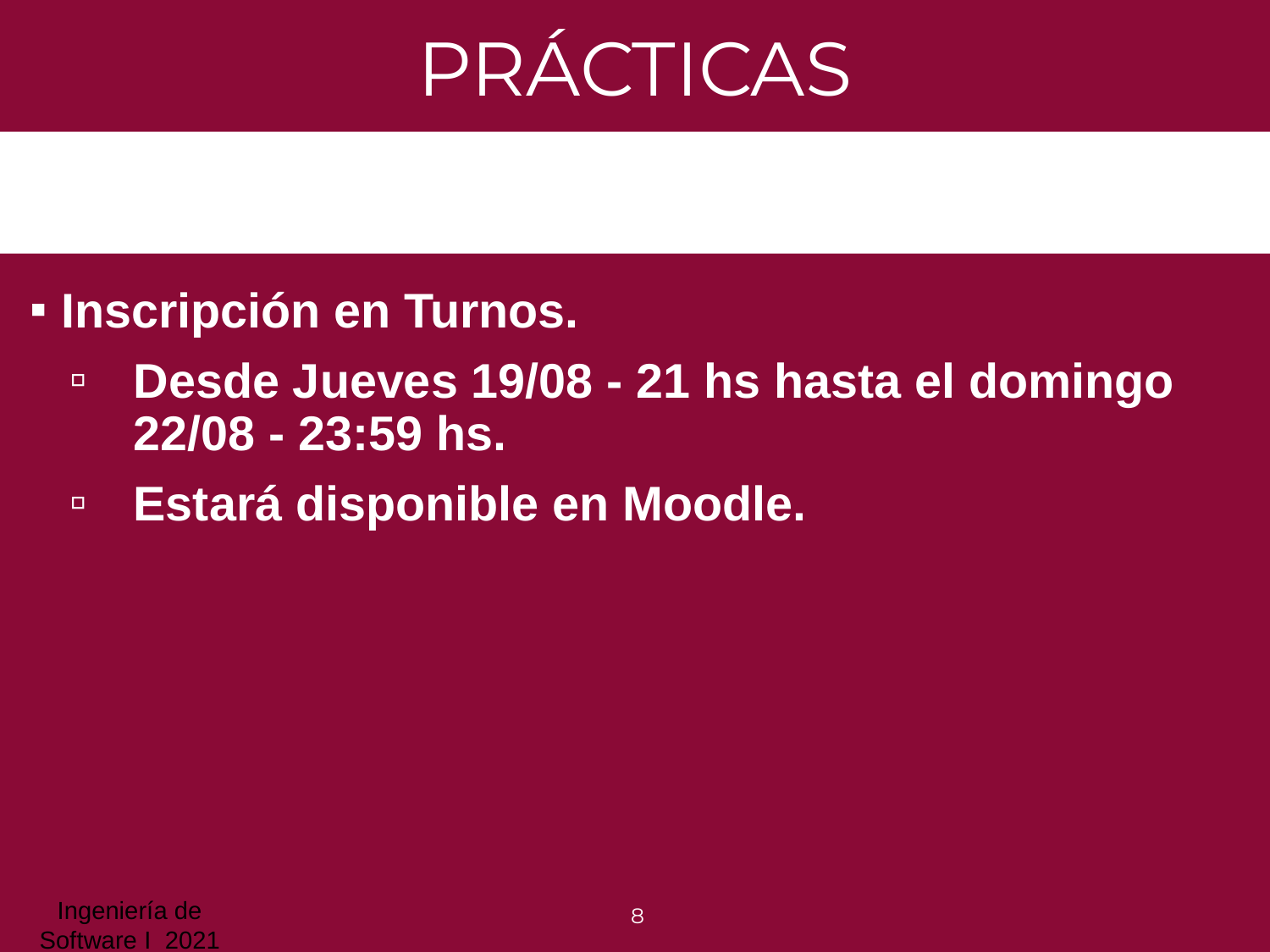

# PRÁCTICAS
 Inscripción en Turnos.
Desde Jueves 19/08 - 21 hs hasta el domingo 22/08 - 23:59 hs.
Estará disponible en Moodle.

8
Ingeniería de Software I  2021